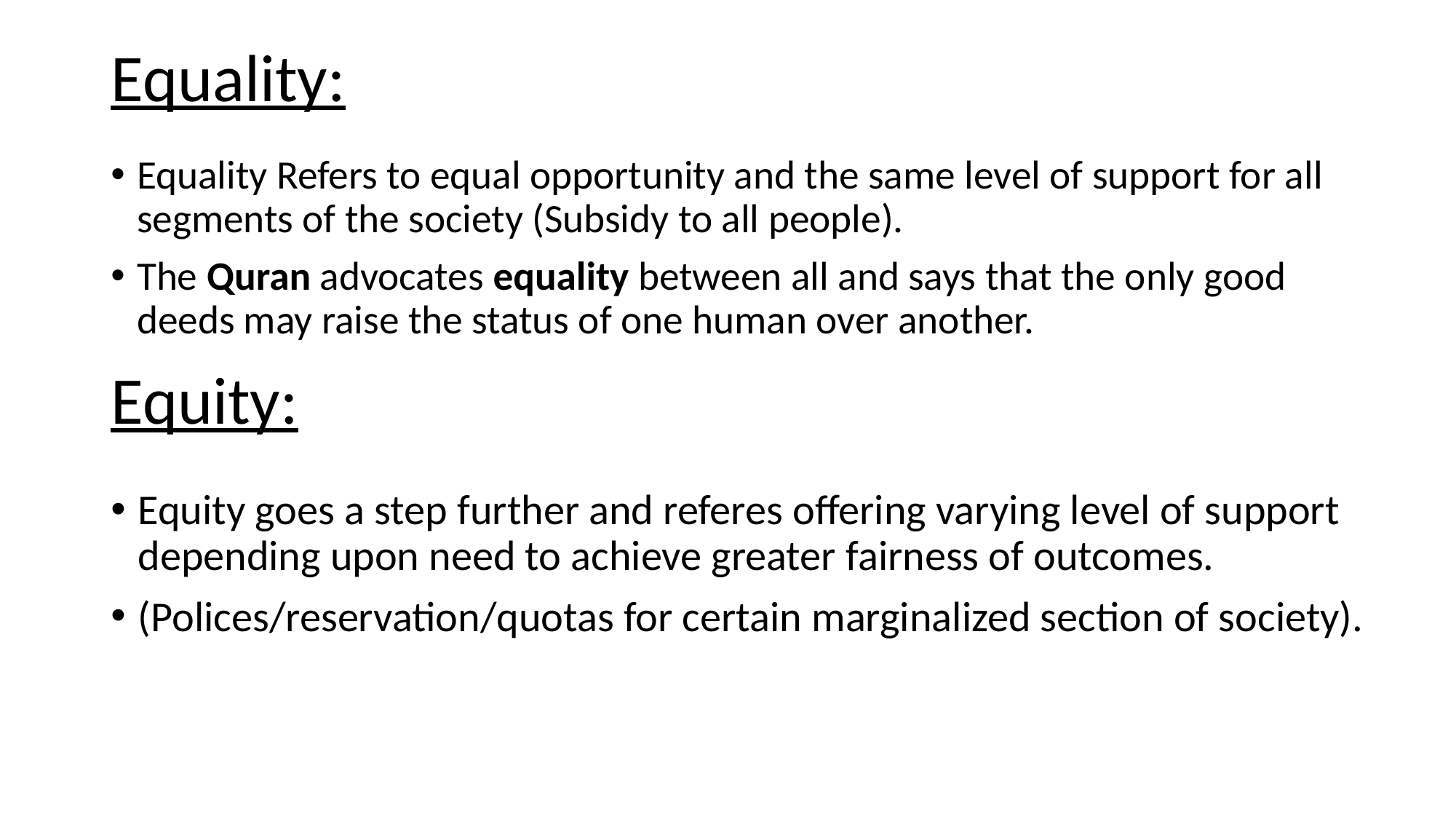

# Equality:
Equality Refers to equal opportunity and the same level of support for all segments of the society (Subsidy to all people).
The Quran advocates equality between all and says that the only good deeds may raise the status of one human over another.

Equity:
Equity goes a step further and referes offering varying level of support depending upon need to achieve greater fairness of outcomes.
(Polices/reservation/quotas for certain marginalized section of society).